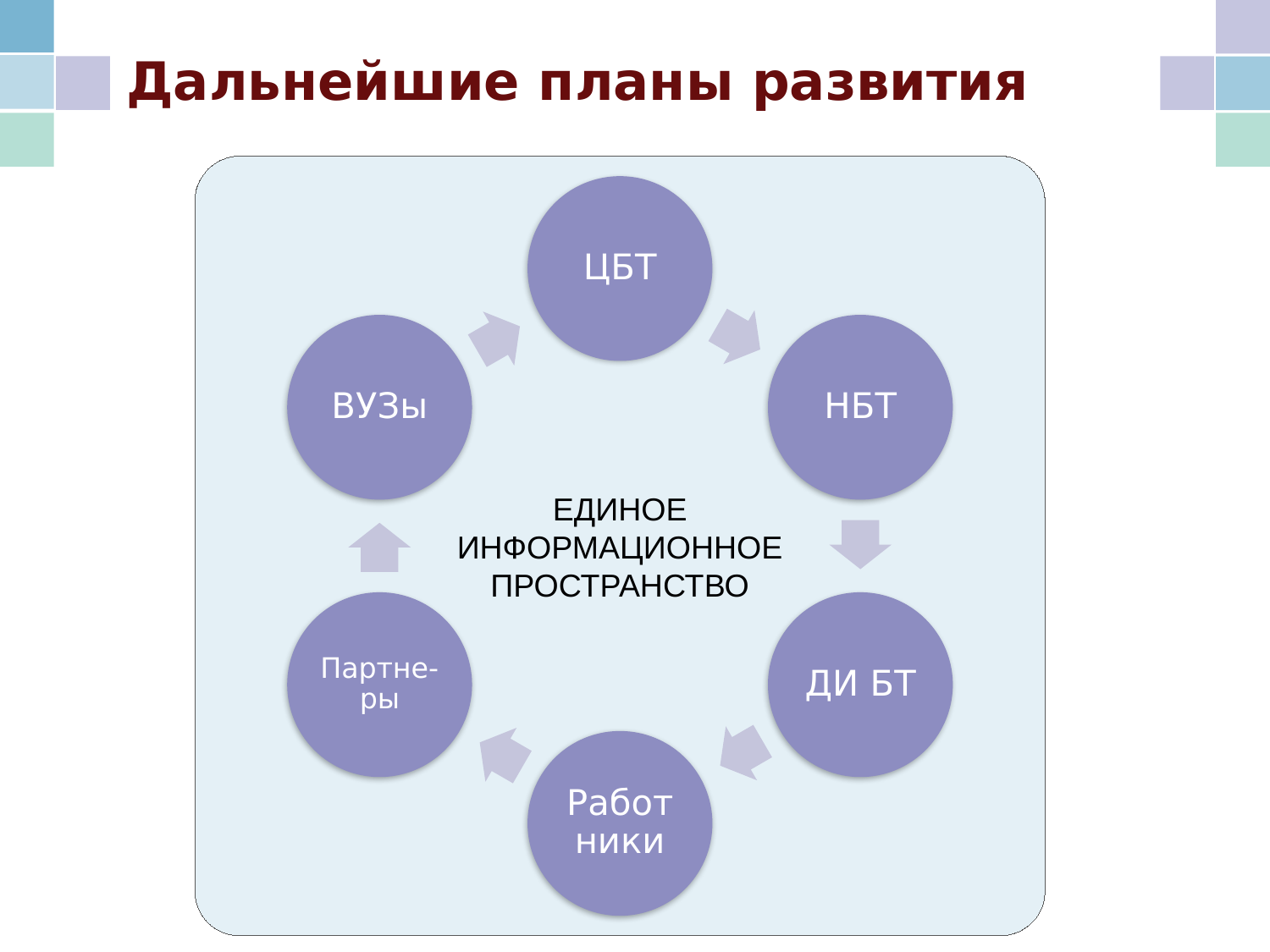

# Дальнейшие планы развития
ЕДИНОЕ
ИНФОРМАЦИОННОЕ
ПРОСТРАНСТВО
ЦБТ

НБТ

ДИ БТ

Работники

Партне-ры

ВУЗы